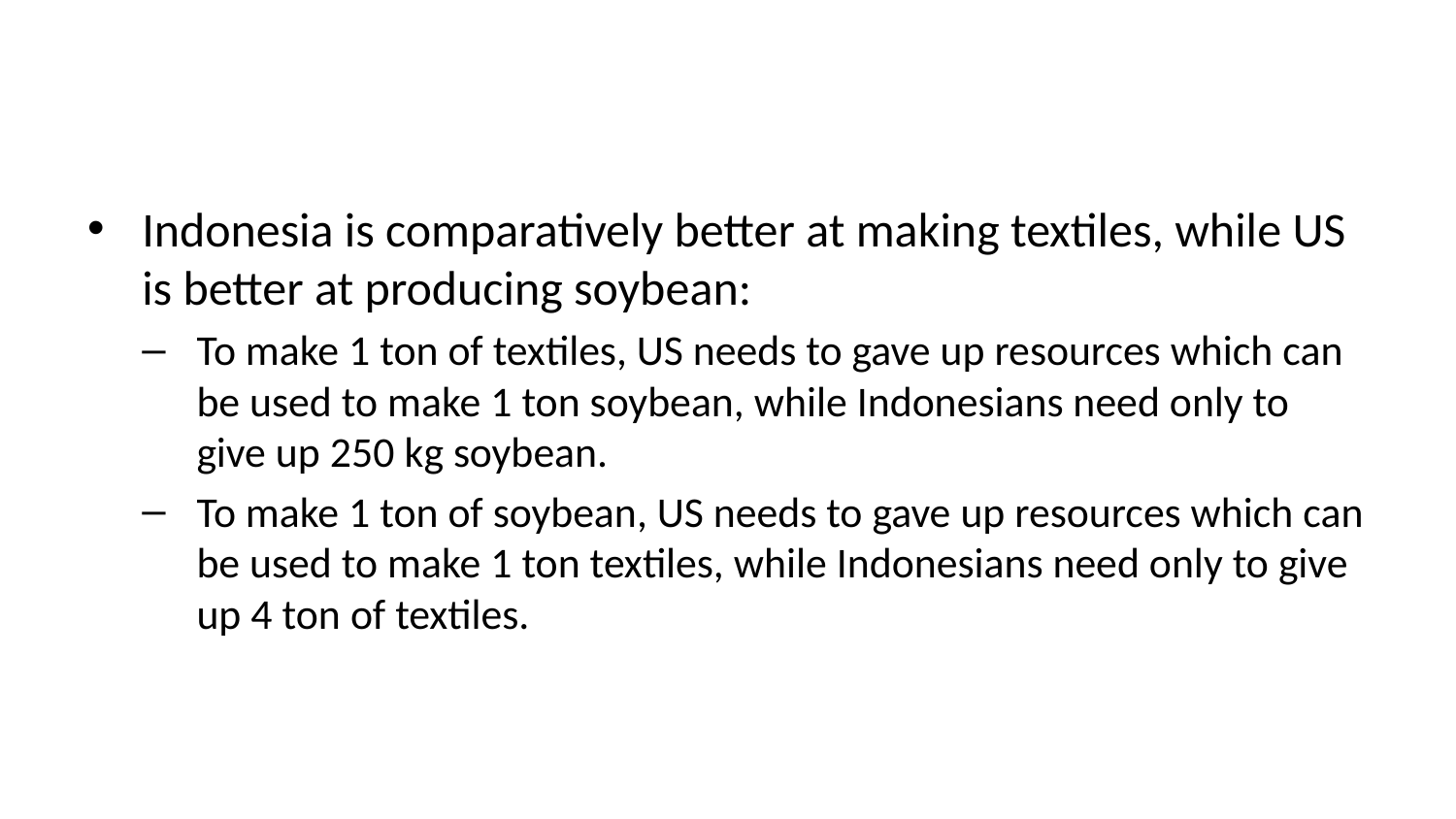

Indonesia is comparatively better at making textiles, while US is better at producing soybean:
To make 1 ton of textiles, US needs to gave up resources which can be used to make 1 ton soybean, while Indonesians need only to give up 250 kg soybean.
To make 1 ton of soybean, US needs to gave up resources which can be used to make 1 ton textiles, while Indonesians need only to give up 4 ton of textiles.